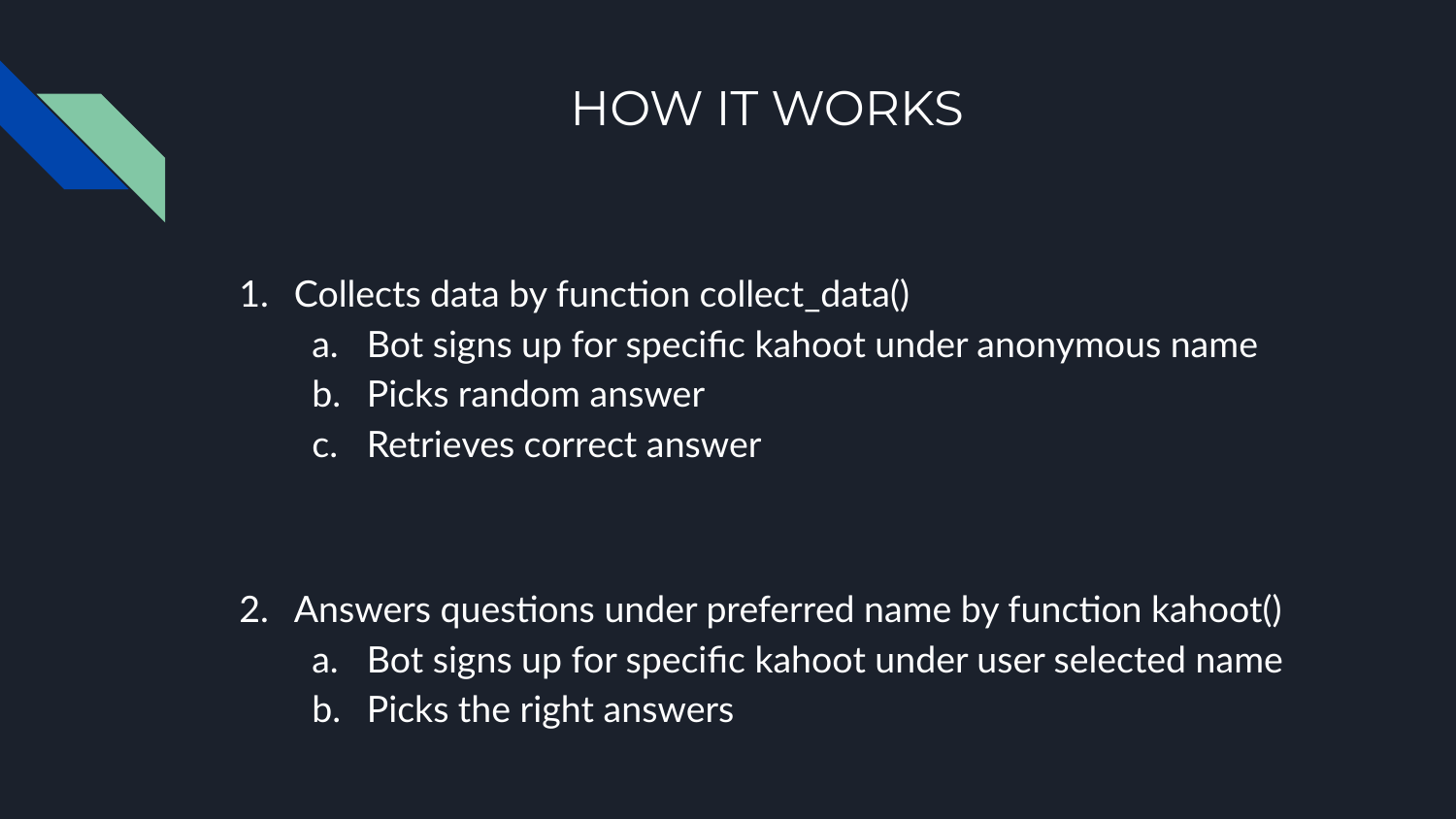

# HOW IT WORKS
Collects data by function collect_data()
Bot signs up for specific kahoot under anonymous name
Picks random answer
Retrieves correct answer

Answers questions under preferred name by function kahoot()
Bot signs up for specific kahoot under user selected name
Picks the right answers